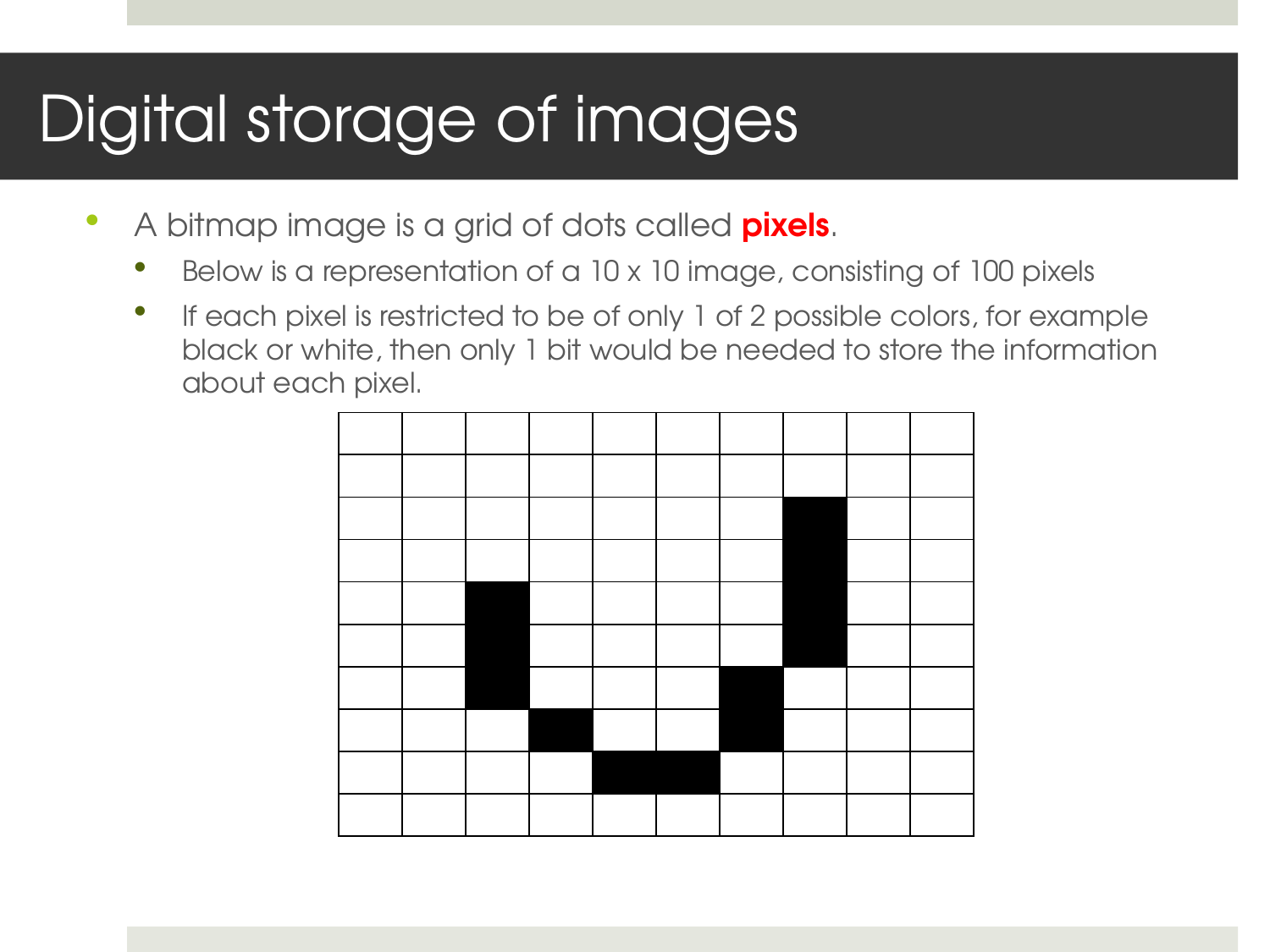

# Digital storage of images
A bitmap image is a grid of dots called pixels.
Below is a representation of a 10 x 10 image, consisting of 100 pixels
If each pixel is restricted to be of only 1 of 2 possible colors, for example black or white, then only 1 bit would be needed to store the information about each pixel.
|  |  |  |  |  |  |  |  |  |  |
| --- | --- | --- | --- | --- | --- | --- | --- | --- | --- |
|  |  |  |  |  |  |  |  |  |  |
|  |  |  |  |  |  |  |  |  |  |
|  |  |  |  |  |  |  |  |  |  |
|  |  |  |  |  |  |  |  |  |  |
|  |  |  |  |  |  |  |  |  |  |
|  |  |  |  |  |  |  |  |  |  |
|  |  |  |  |  |  |  |  |  |  |
|  |  |  |  |  |  |  |  |  |  |
|  |  |  |  |  |  |  |  |  |  |